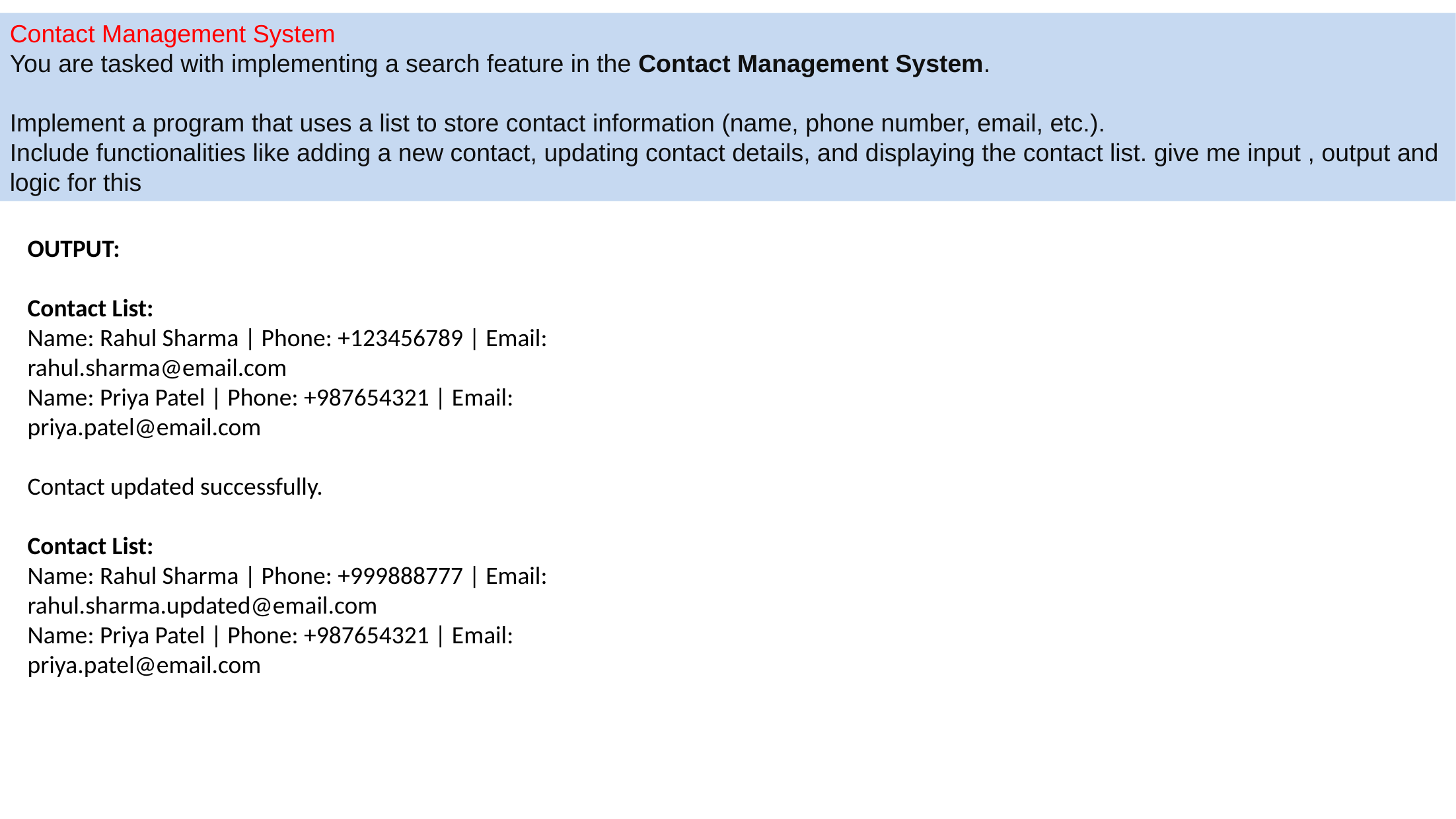

Contact Management System
You are tasked with implementing a search feature in the Contact Management System.

Implement a program that uses a list to store contact information (name, phone number, email, etc.).
Include functionalities like adding a new contact, updating contact details, and displaying the contact list. give me input , output and logic for this
OUTPUT:

Contact List:
Name: Rahul Sharma | Phone: +123456789 | Email: rahul.sharma@email.com
Name: Priya Patel | Phone: +987654321 | Email: priya.patel@email.com

Contact updated successfully.

Contact List:
Name: Rahul Sharma | Phone: +999888777 | Email: rahul.sharma.updated@email.com
Name: Priya Patel | Phone: +987654321 | Email: priya.patel@email.com